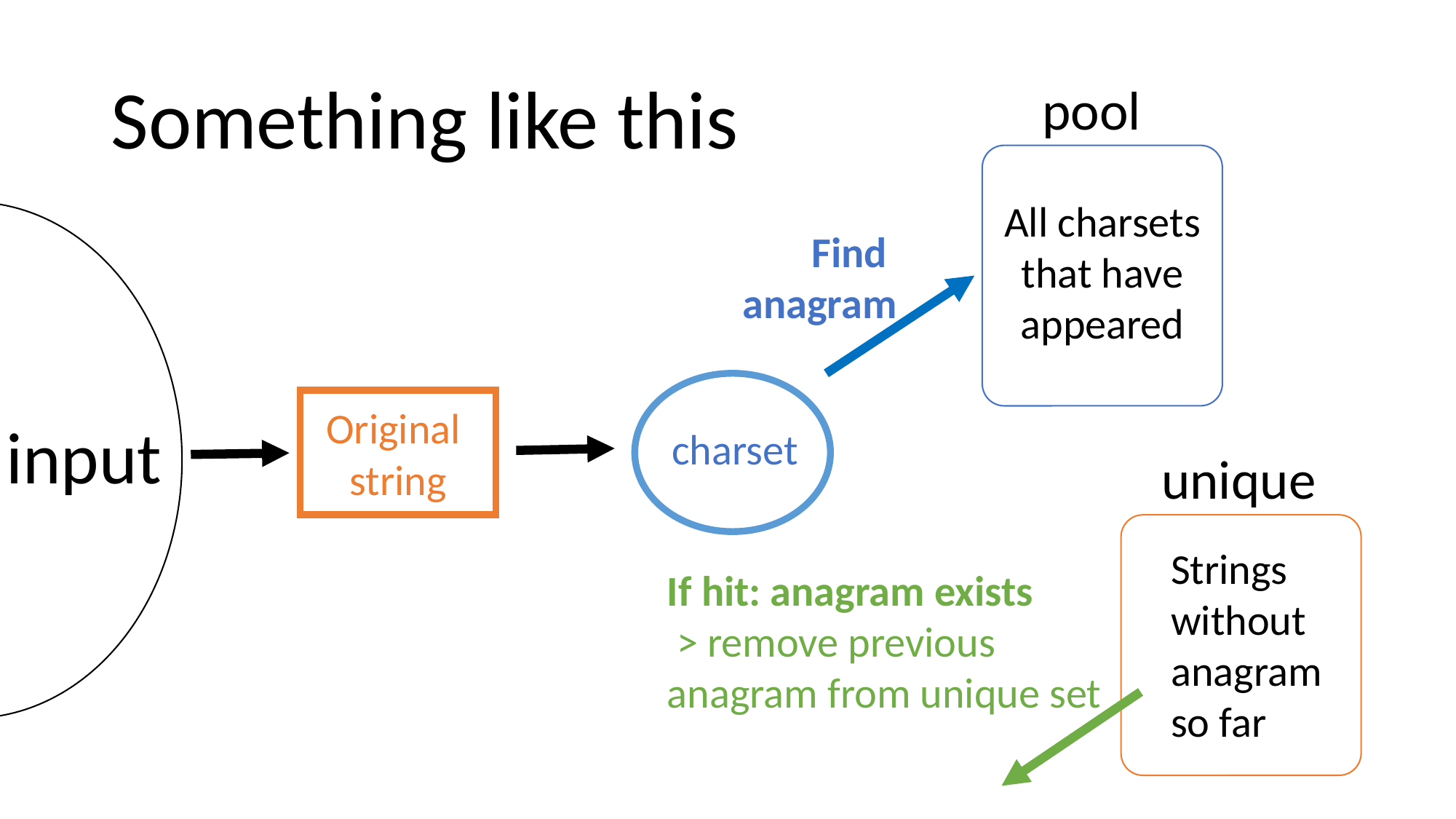

# Something like this
pool

All charsets that have appeared

Find
anagram

Original
string
input
charset
charset
unique

Strings without anagram so far
If hit: anagram exists
 > remove previous anagram from unique set